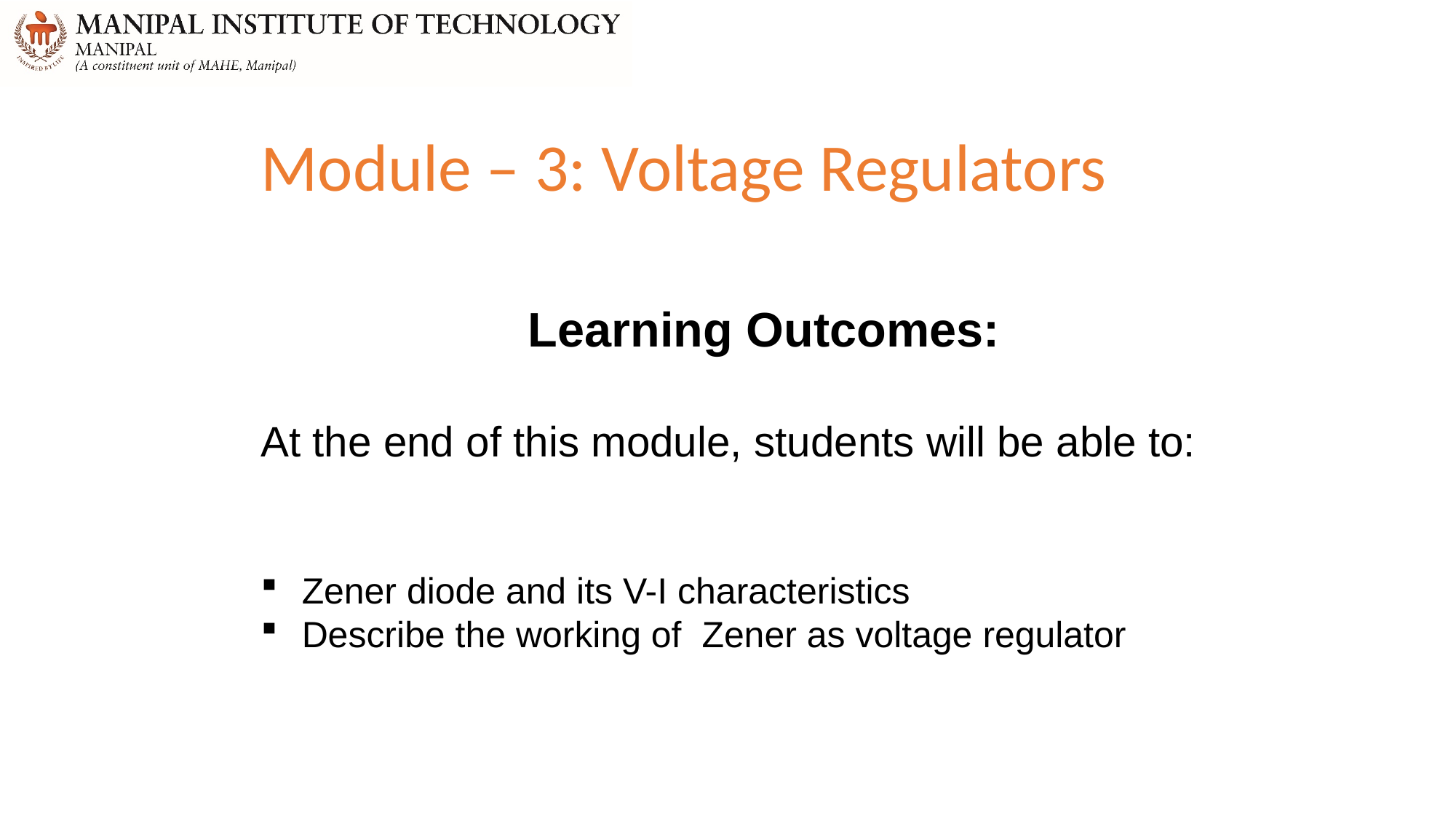

# Module – 3: Voltage Regulators
Learning Outcomes:

At the end of this module, students will be able to:

Zener diode and its V-I characteristics
Describe the working of  Zener as voltage regulator
2